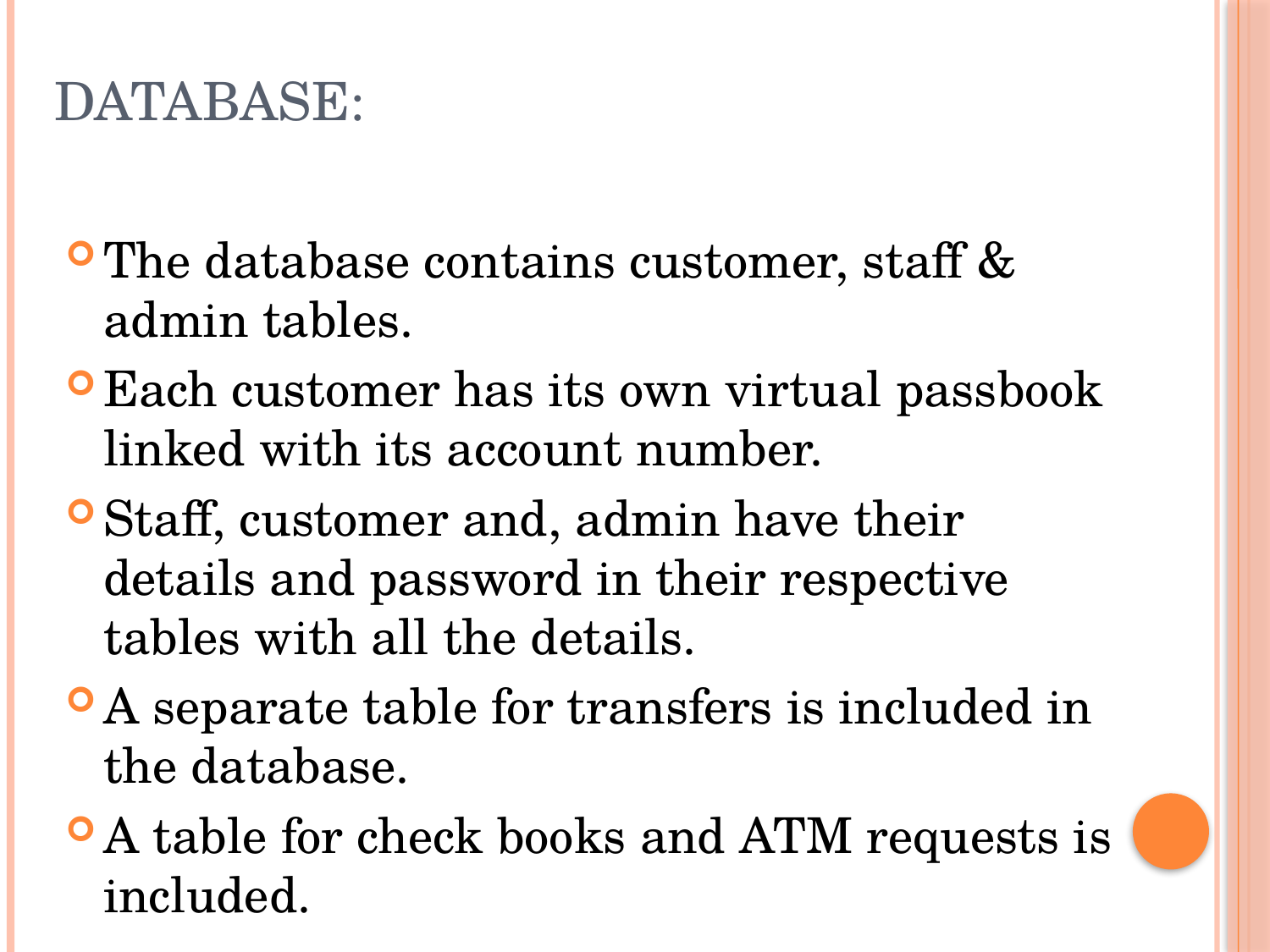

# Database:
The database contains customer, staff & admin tables.
Each customer has its own virtual passbook linked with its account number.
Staff, customer and, admin have their details and password in their respective tables with all the details.
A separate table for transfers is included in the database.
A table for check books and ATM requests is included.